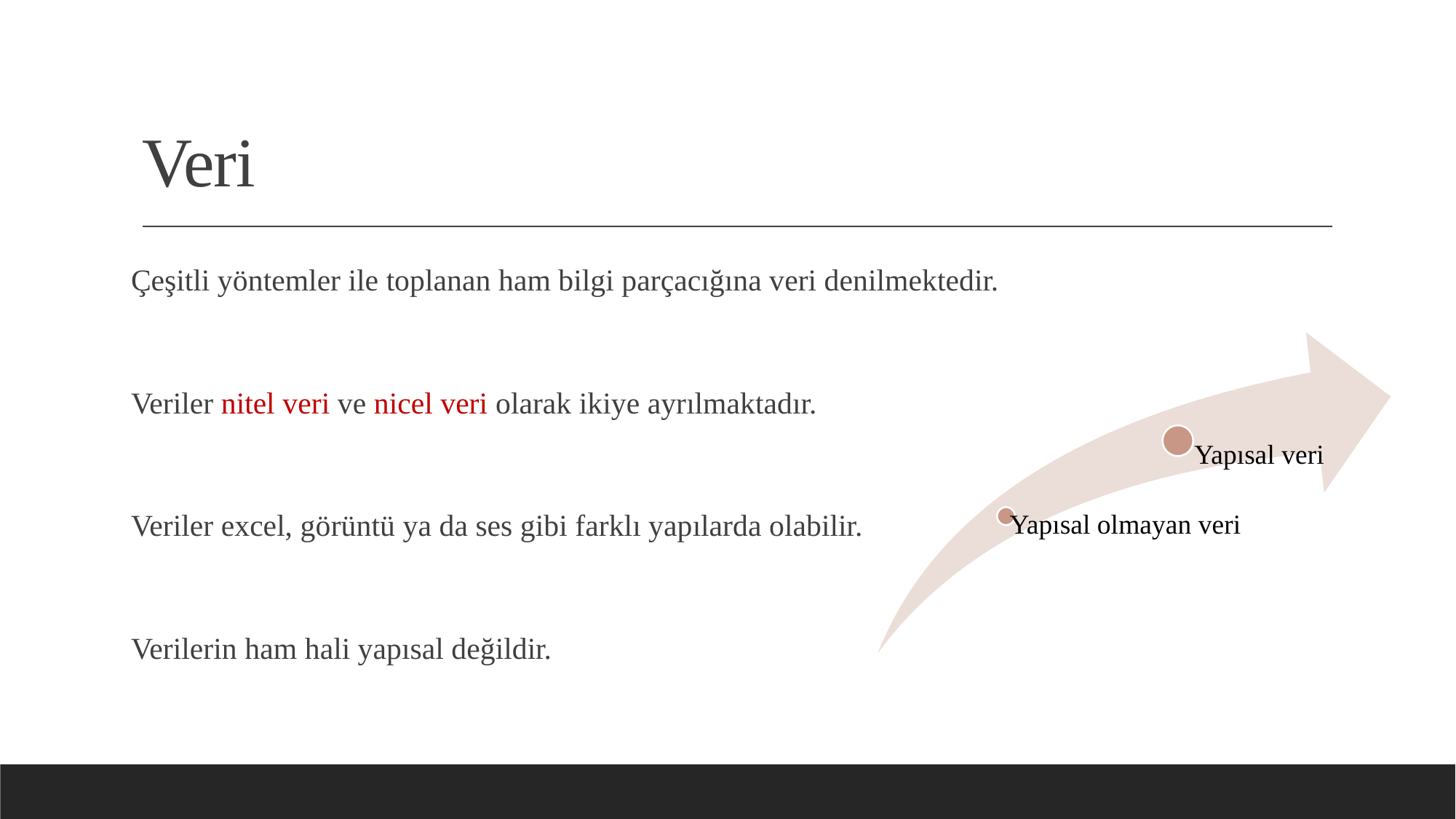

# Veri
Çeşitli yöntemler ile toplanan ham bilgi parçacığına veri denilmektedir.

Veriler nitel veri ve nicel veri olarak ikiye ayrılmaktadır.

Veriler excel, görüntü ya da ses gibi farklı yapılarda olabilir.

Verilerin ham hali yapısal değildir.
Yapısal olmayan veri
Yapısal veri